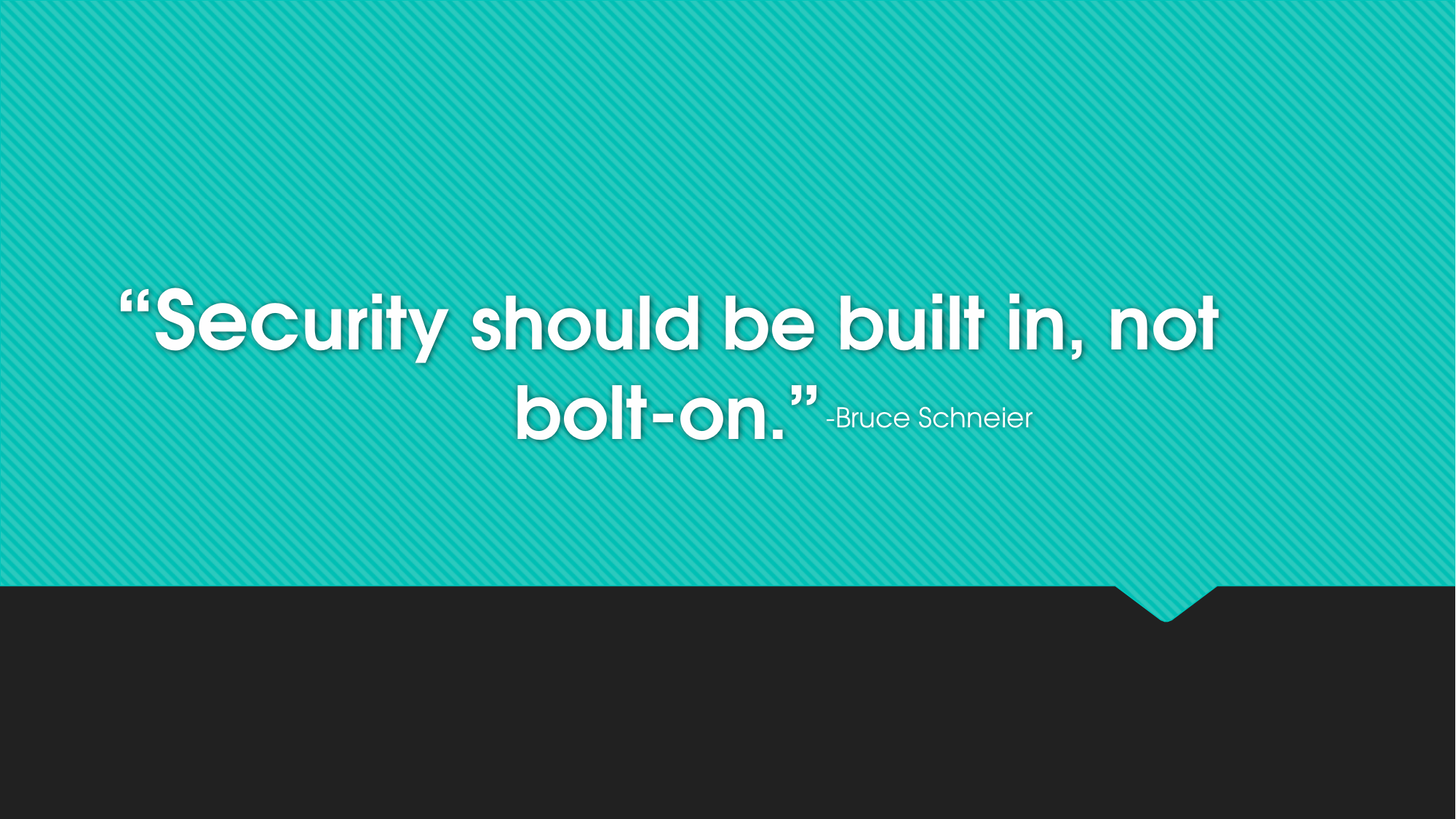

# “Security should be built in, not bolt-on.”
-Bruce Schneier